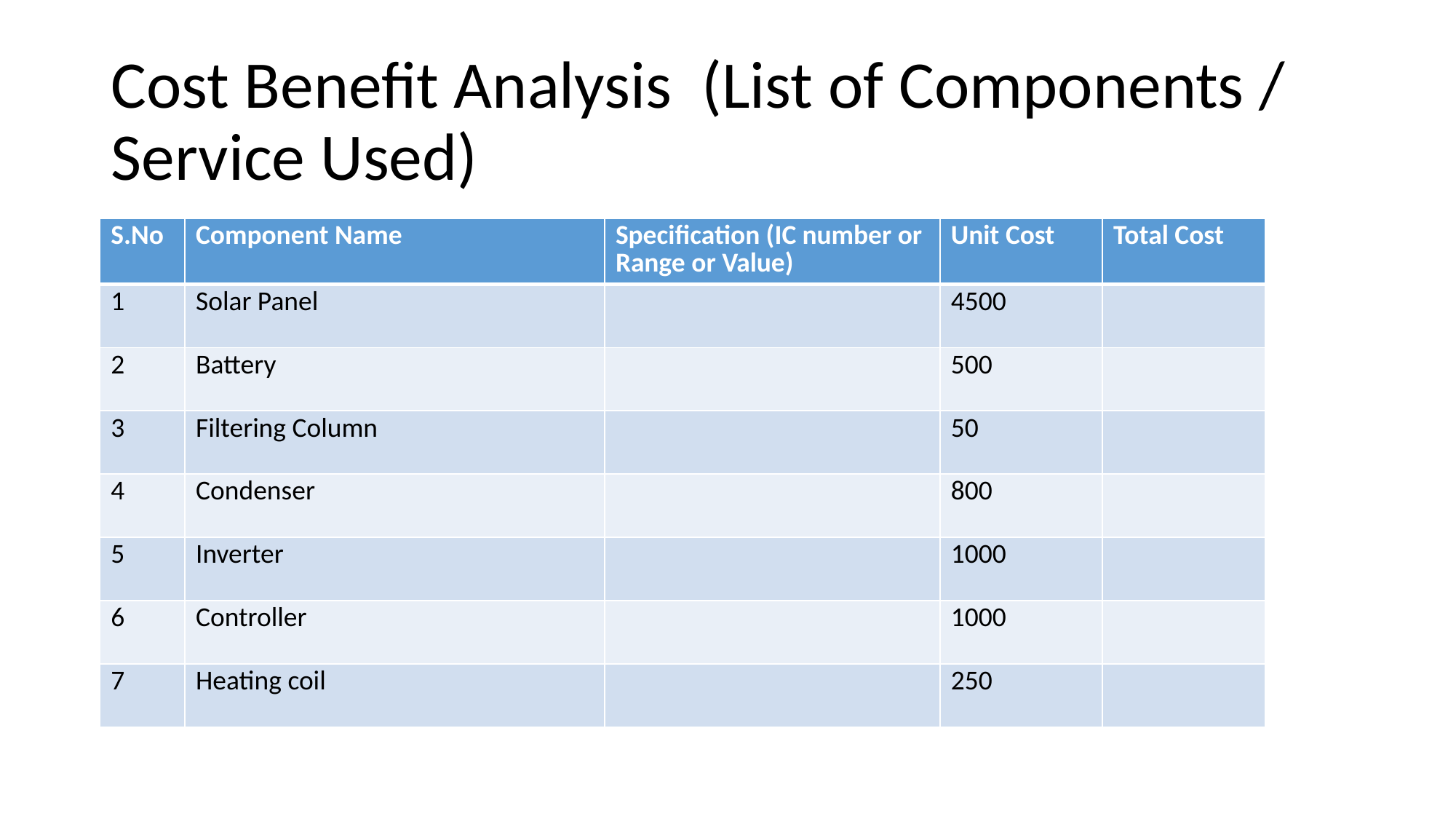

# Cost Benefit Analysis  (List of Components / Service Used)

| S.No | Component Name | Specification (IC number or Range or Value) | Unit Cost | Total Cost |
| --- | --- | --- | --- | --- |
| 1 | Solar Panel |  | 4500 |  |
| 2 | Battery |  | 500 |  |
| 3 | Filtering Column |  | 50 |  |
| 4 | Condenser |  | 800 |  |
| 5 | Inverter |  | 1000 |  |
| 6 | Controller |  | 1000 |  |
| 7 | Heating coil |  | 250 |  |